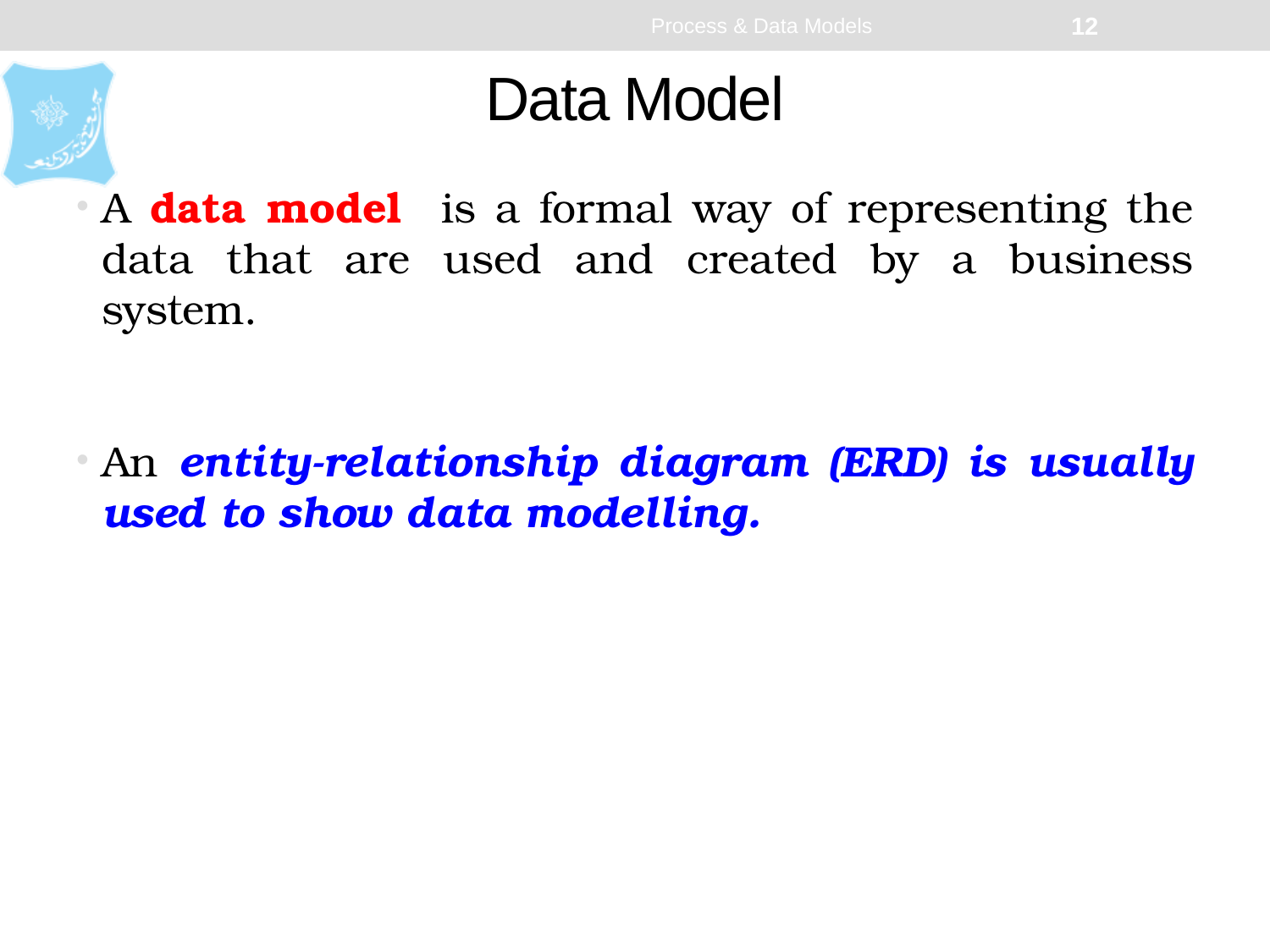

Process & Data Models
12
# Data Model
A data model  is a formal way of representing the data that are used and created by a business system.

An entity-relationship diagram (ERD) is usually used to show data modelling.